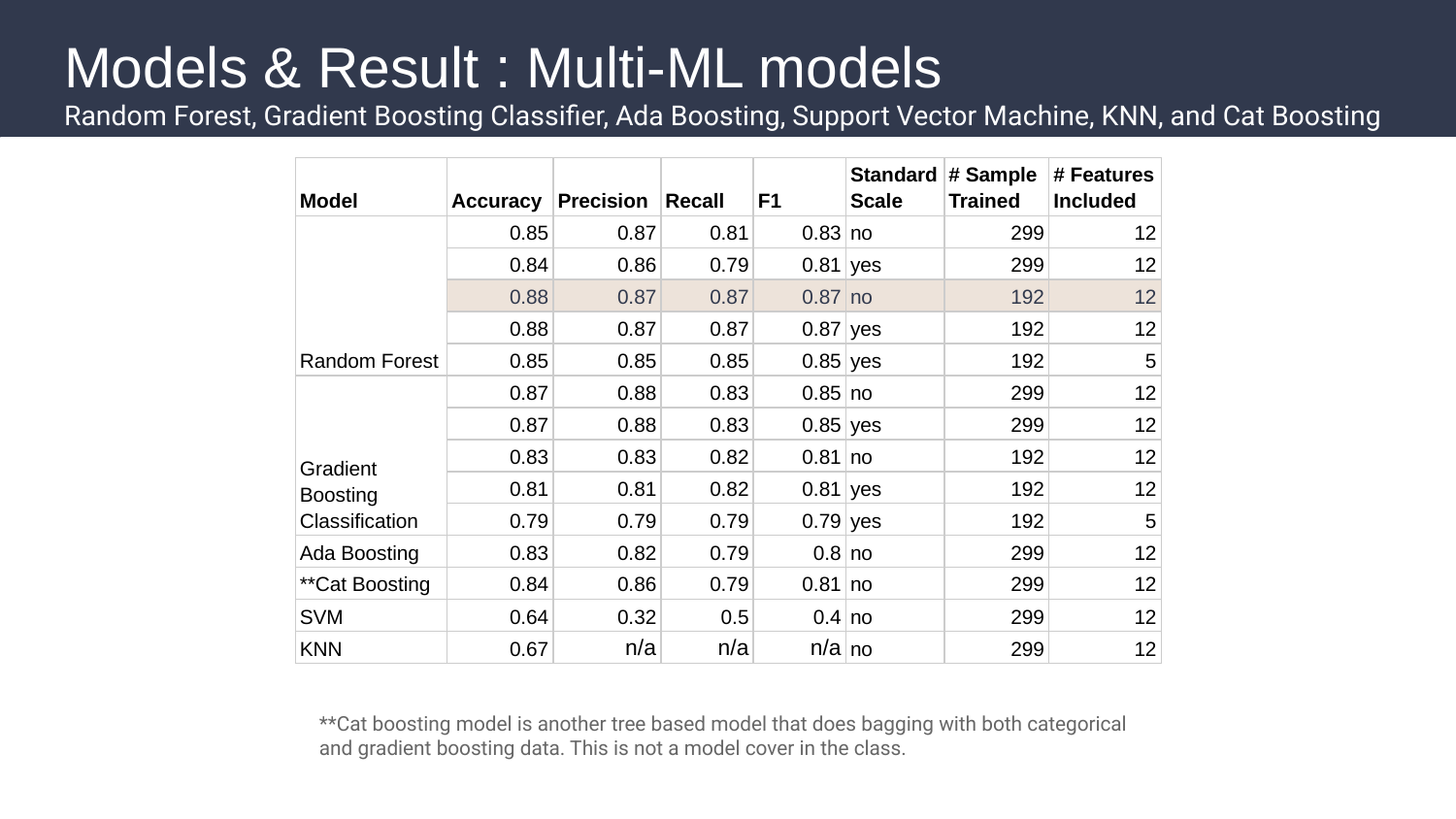

# Models & Result : Multi-ML models
Random Forest, Gradient Boosting Classifier, Ada Boosting, Support Vector Machine, KNN, and Cat Boosting

| Model | Accuracy | Precision | Recall | F1 | Standard Scale | # Sample Trained | # Features Included |
| --- | --- | --- | --- | --- | --- | --- | --- |
| Random Forest | 0.85 | 0.87 | 0.81 | 0.83 | no | 299 | 12 |
|  | 0.84 | 0.86 | 0.79 | 0.81 | yes | 299 | 12 |
|  | 0.88 | 0.87 | 0.87 | 0.87 | no | 192 | 12 |
|  | 0.88 | 0.87 | 0.87 | 0.87 | yes | 192 | 12 |
|  | 0.85 | 0.85 | 0.85 | 0.85 | yes | 192 | 5 |
| Gradient Boosting Classification | 0.87 | 0.88 | 0.83 | 0.85 | no | 299 | 12 |
|  | 0.87 | 0.88 | 0.83 | 0.85 | yes | 299 | 12 |
|  | 0.83 | 0.83 | 0.82 | 0.81 | no | 192 | 12 |
|  | 0.81 | 0.81 | 0.82 | 0.81 | yes | 192 | 12 |
|  | 0.79 | 0.79 | 0.79 | 0.79 | yes | 192 | 5 |
| Ada Boosting | 0.83 | 0.82 | 0.79 | 0.8 | no | 299 | 12 |
| \*\*Cat Boosting | 0.84 | 0.86 | 0.79 | 0.81 | no | 299 | 12 |
| SVM | 0.64 | 0.32 | 0.5 | 0.4 | no | 299 | 12 |
| KNN | 0.67 | n/a | n/a | n/a | no | 299 | 12 |
**Cat boosting model is another tree based model that does bagging with both categorical and gradient boosting data. This is not a model cover in the class.